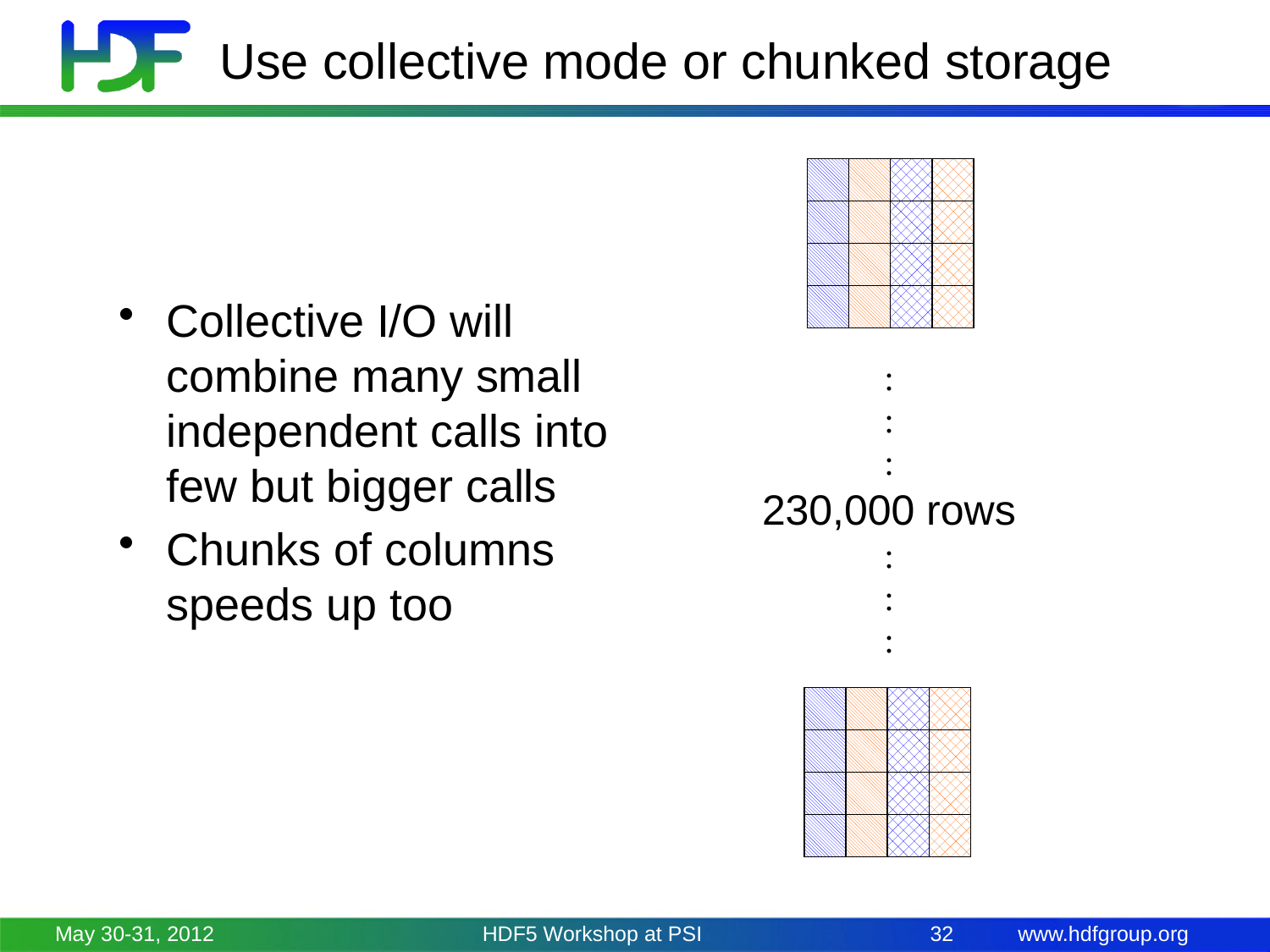

# Use collective mode or chunked storage

Collective I/O will combine many small independent calls into few but bigger calls
Chunks of columns speeds up too
:
:
:
230,000 rows
:
:
:

May 30-31, 2012
HDF5 Workshop at PSI
32